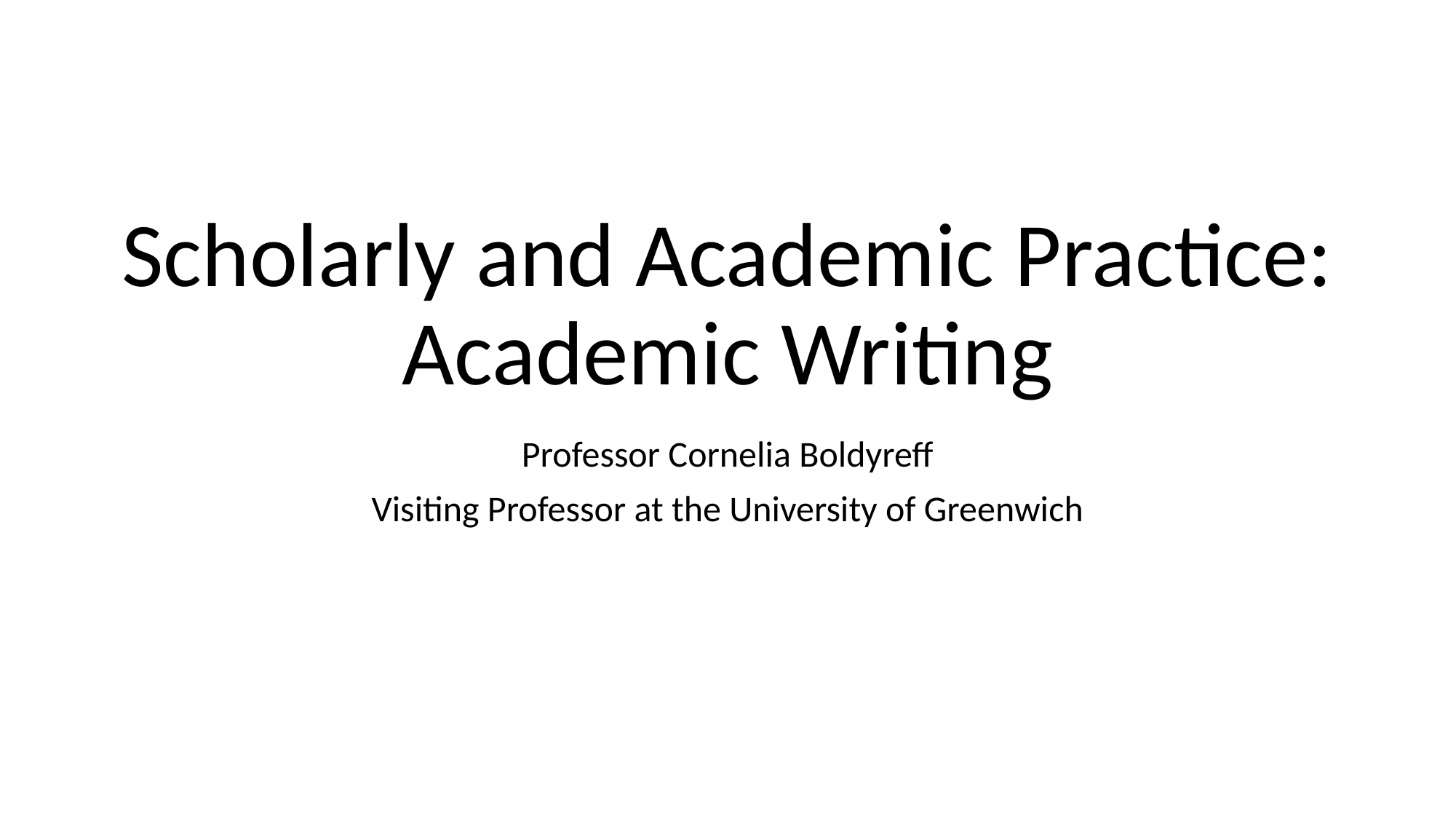

# Scholarly and Academic Practice: Academic Writing
Professor Cornelia Boldyreff
Visiting Professor at the University of Greenwich